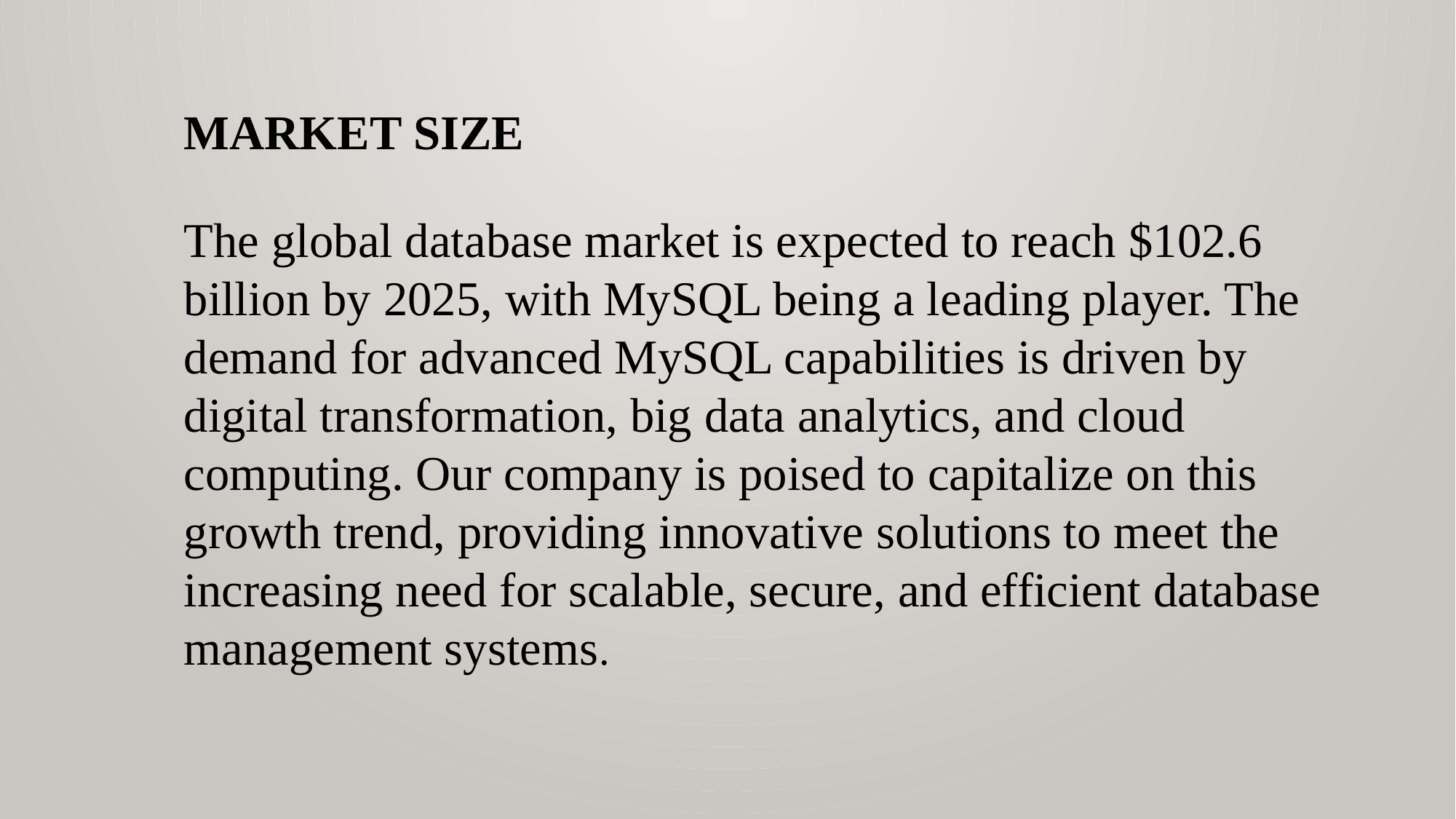

MARKET SIZE
The global database market is expected to reach $102.6 billion by 2025, with MySQL being a leading player. The demand for advanced MySQL capabilities is driven by digital transformation, big data analytics, and cloud computing. Our company is poised to capitalize on this growth trend, providing innovative solutions to meet the increasing need for scalable, secure, and efficient database management systems.